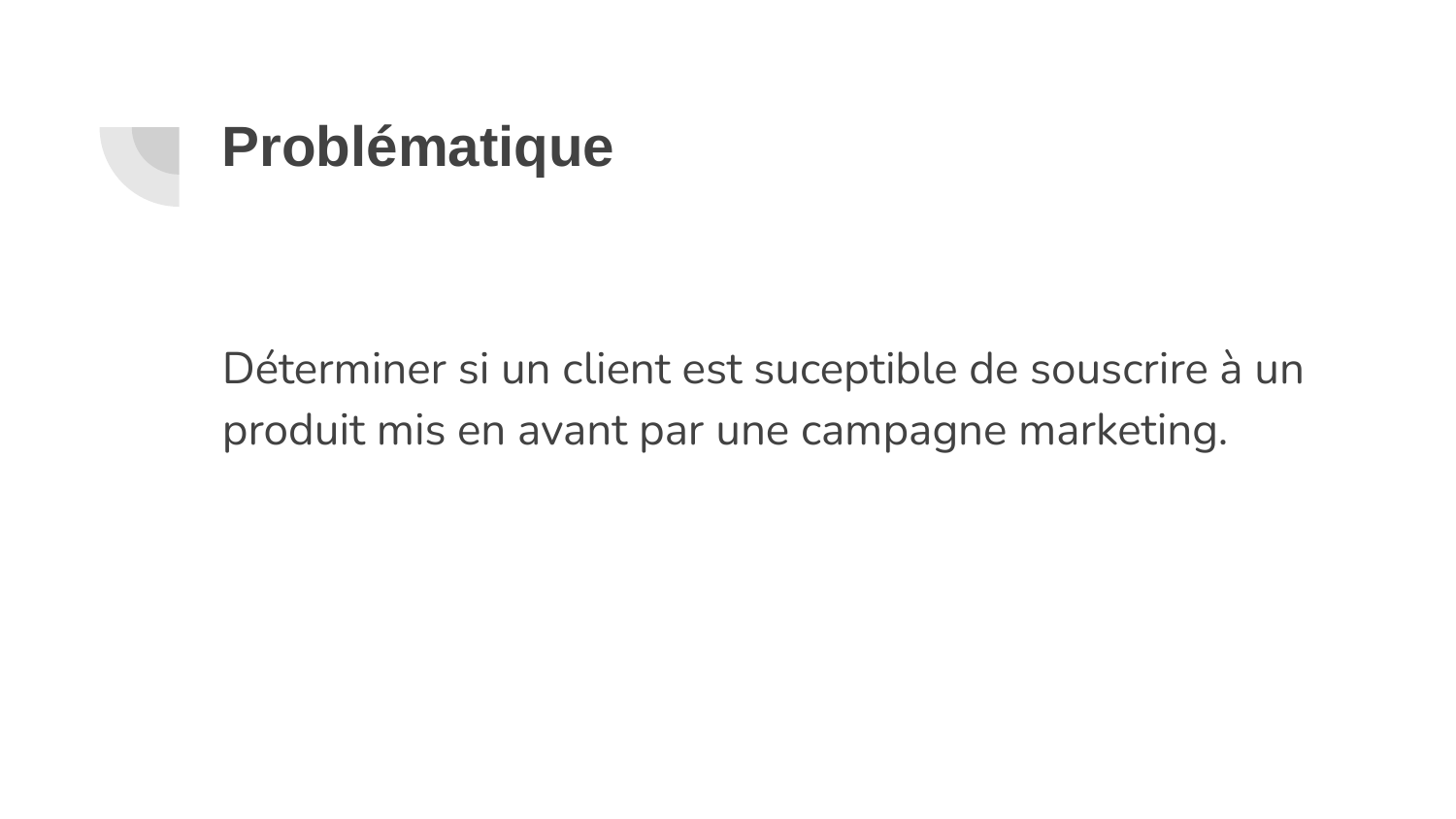

# Problématique
Déterminer si un client est suceptible de souscrire à un produit mis en avant par une campagne marketing.